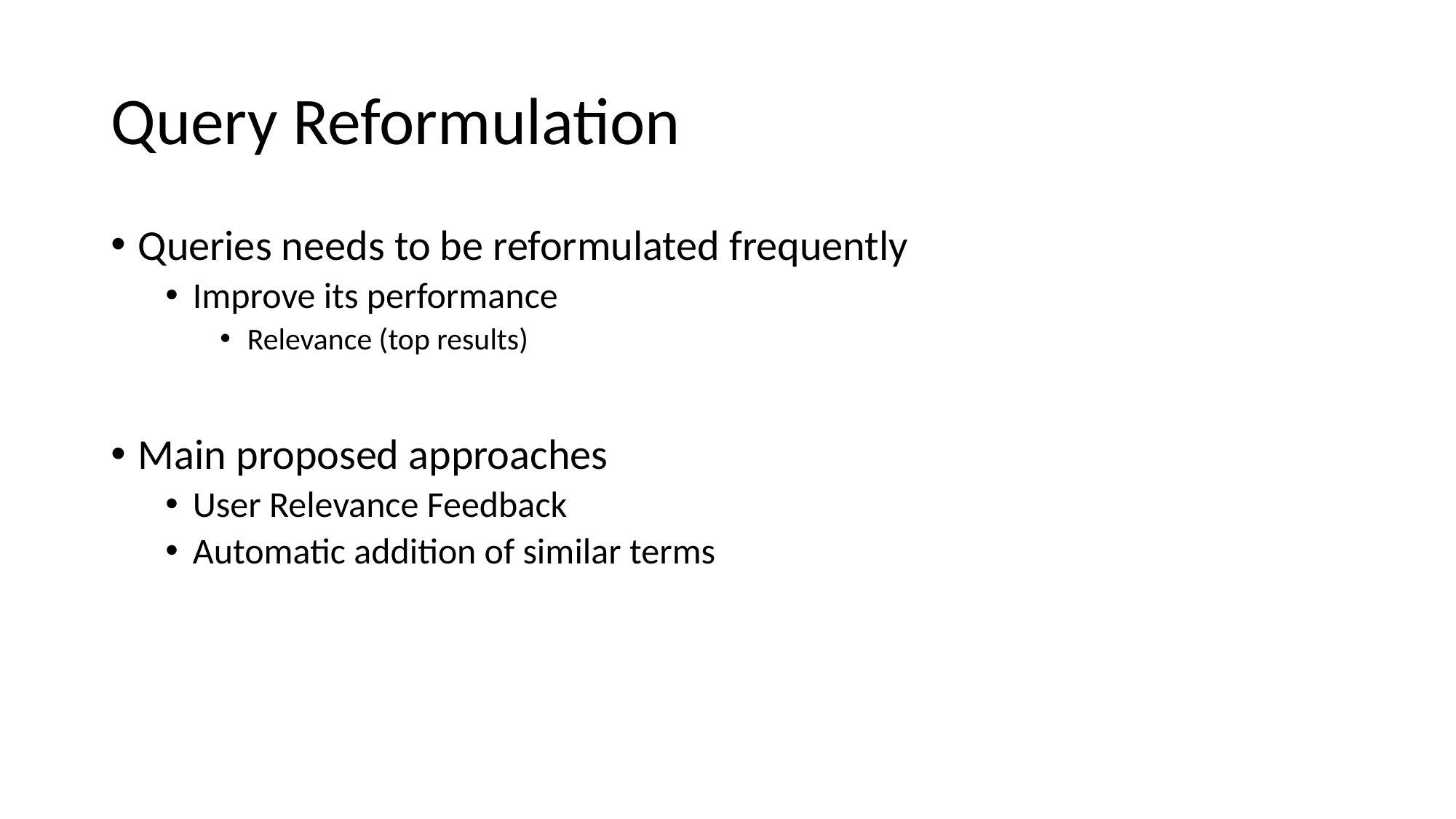

# Query Reformulation
Queries needs to be reformulated frequently
Improve its performance
Relevance (top results)

Main proposed approaches
User Relevance Feedback
Automatic addition of similar terms